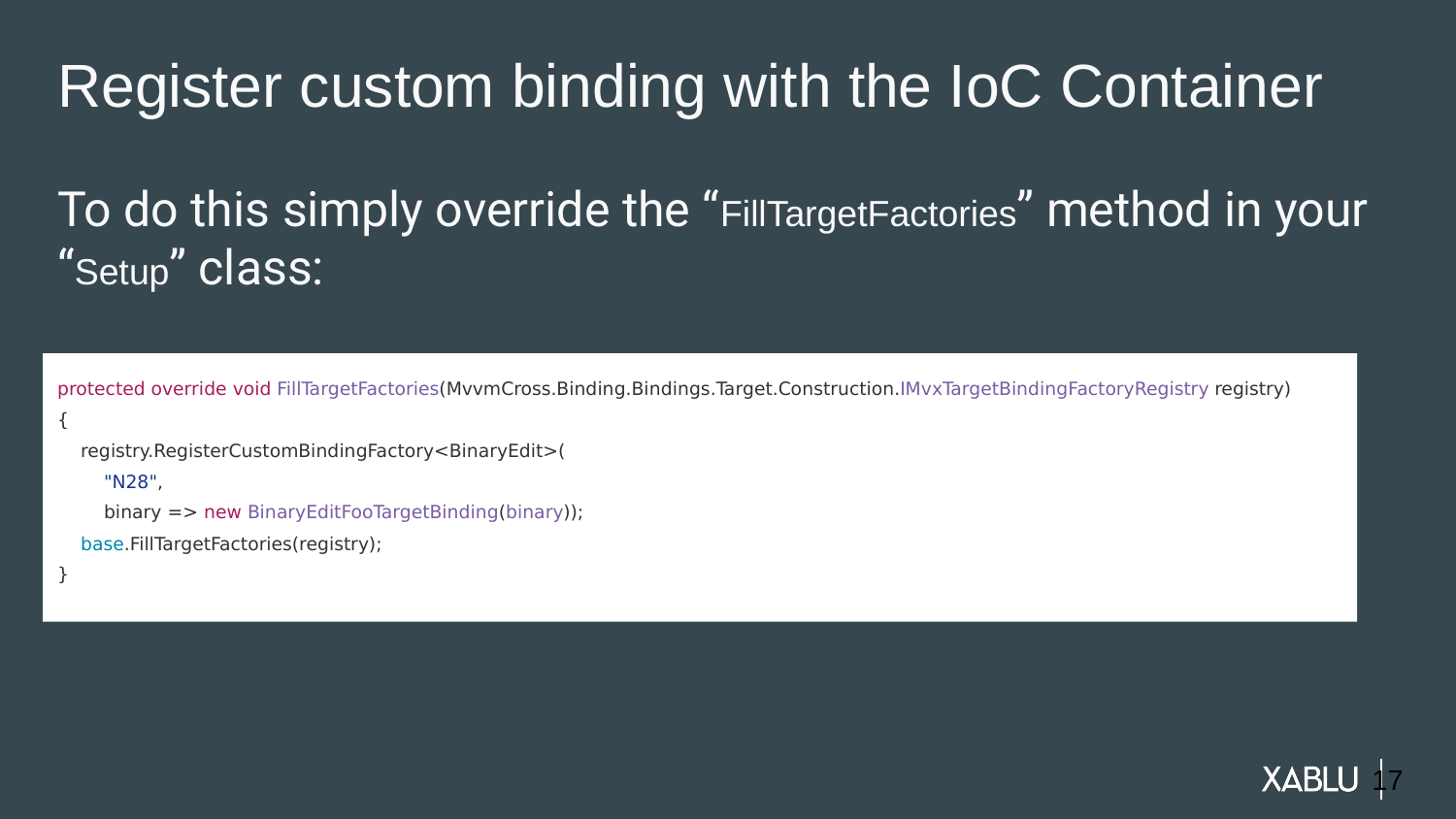

Register custom binding with the IoC Container

To do this simply override the “FillTargetFactories” method in your “Setup” class:

protected override void FillTargetFactories(MvvmCross.Binding.Bindings.Target.Construction.IMvxTargetBindingFactoryRegistry registry)
{
    registry.RegisterCustomBindingFactory<BinaryEdit>(
        "N28",
        binary => new BinaryEditFooTargetBinding(binary));
    base.FillTargetFactories(registry);
}
17